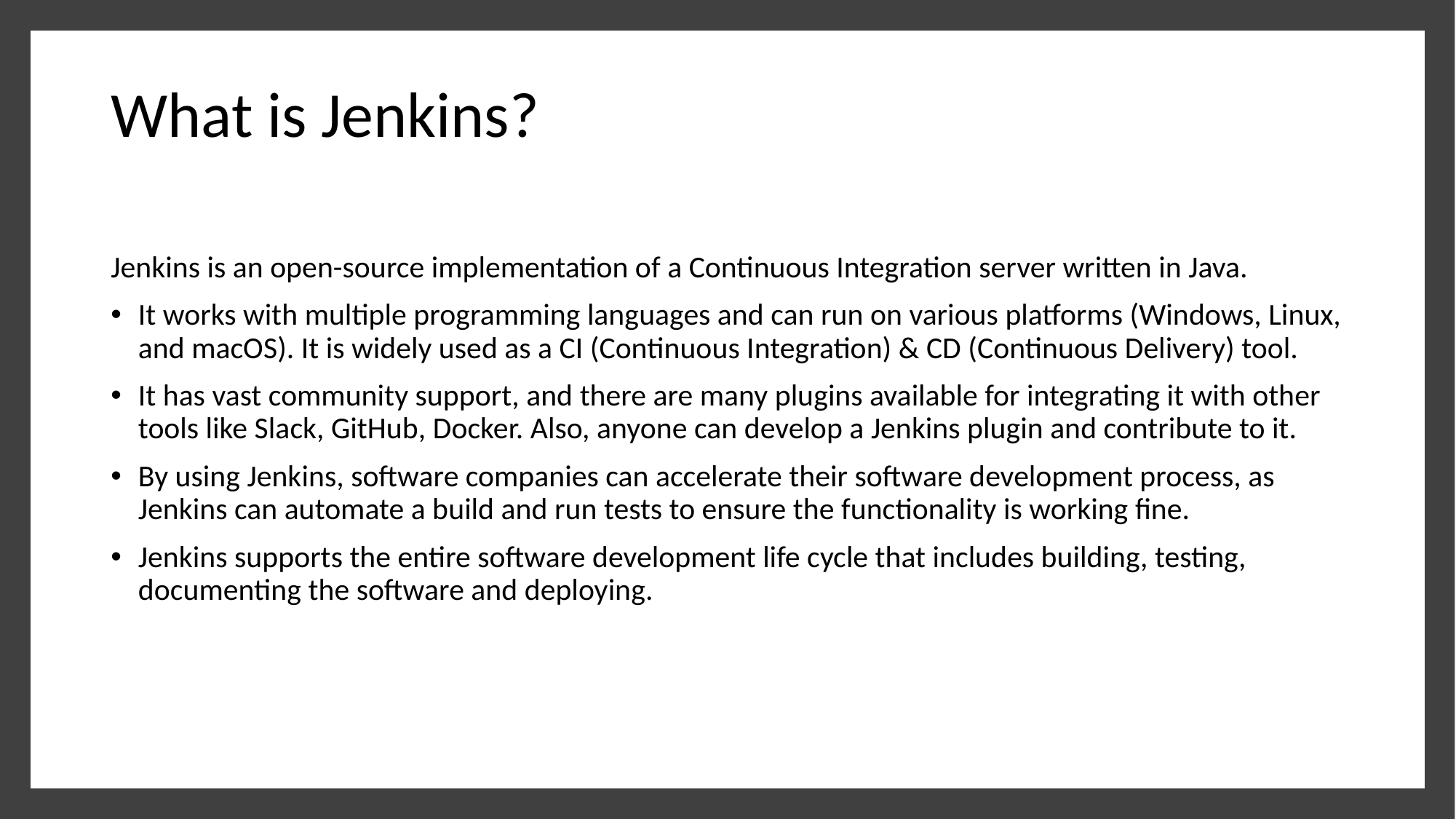

# What is Jenkins?
Jenkins is an open-source implementation of a Continuous Integration server written in Java.
It works with multiple programming languages and can run on various platforms (Windows, Linux, and macOS). It is widely used as a CI (Continuous Integration) & CD (Continuous Delivery) tool.
It has vast community support, and there are many plugins available for integrating it with other tools like Slack, GitHub, Docker. Also, anyone can develop a Jenkins plugin and contribute to it.
By using Jenkins, software companies can accelerate their software development process, as Jenkins can automate a build and run tests to ensure the functionality is working fine.
Jenkins supports the entire software development life cycle that includes building, testing, documenting the software and deploying.